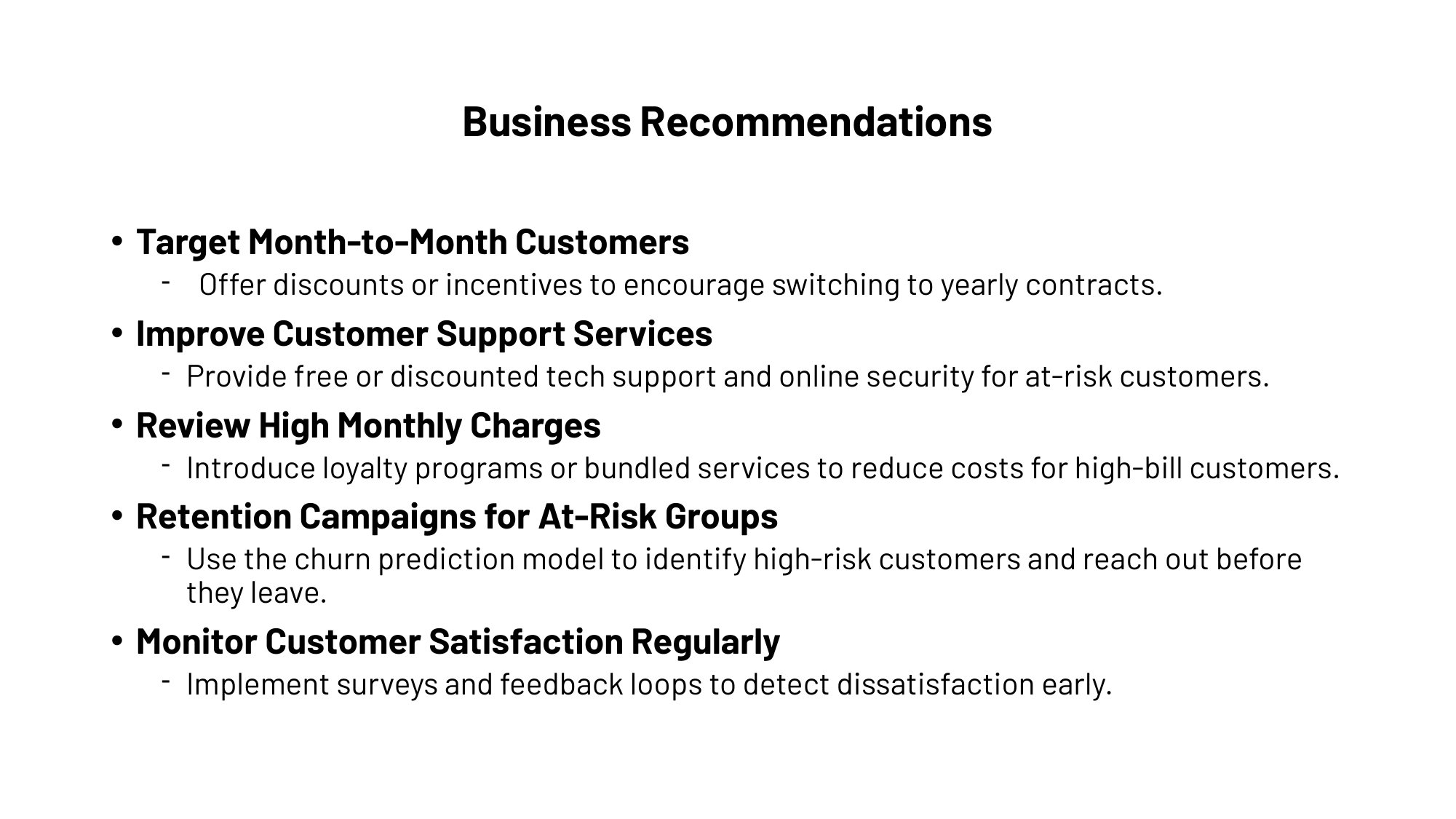

# Business Recommendations
Target Month-to-Month Customers
Offer discounts or incentives to encourage switching to yearly contracts.
Improve Customer Support Services
Provide free or discounted tech support and online security for at-risk customers.
Review High Monthly Charges
Introduce loyalty programs or bundled services to reduce costs for high-bill customers.
Retention Campaigns for At-Risk Groups
Use the churn prediction model to identify high-risk customers and reach out before they leave.
Monitor Customer Satisfaction Regularly
Implement surveys and feedback loops to detect dissatisfaction early.